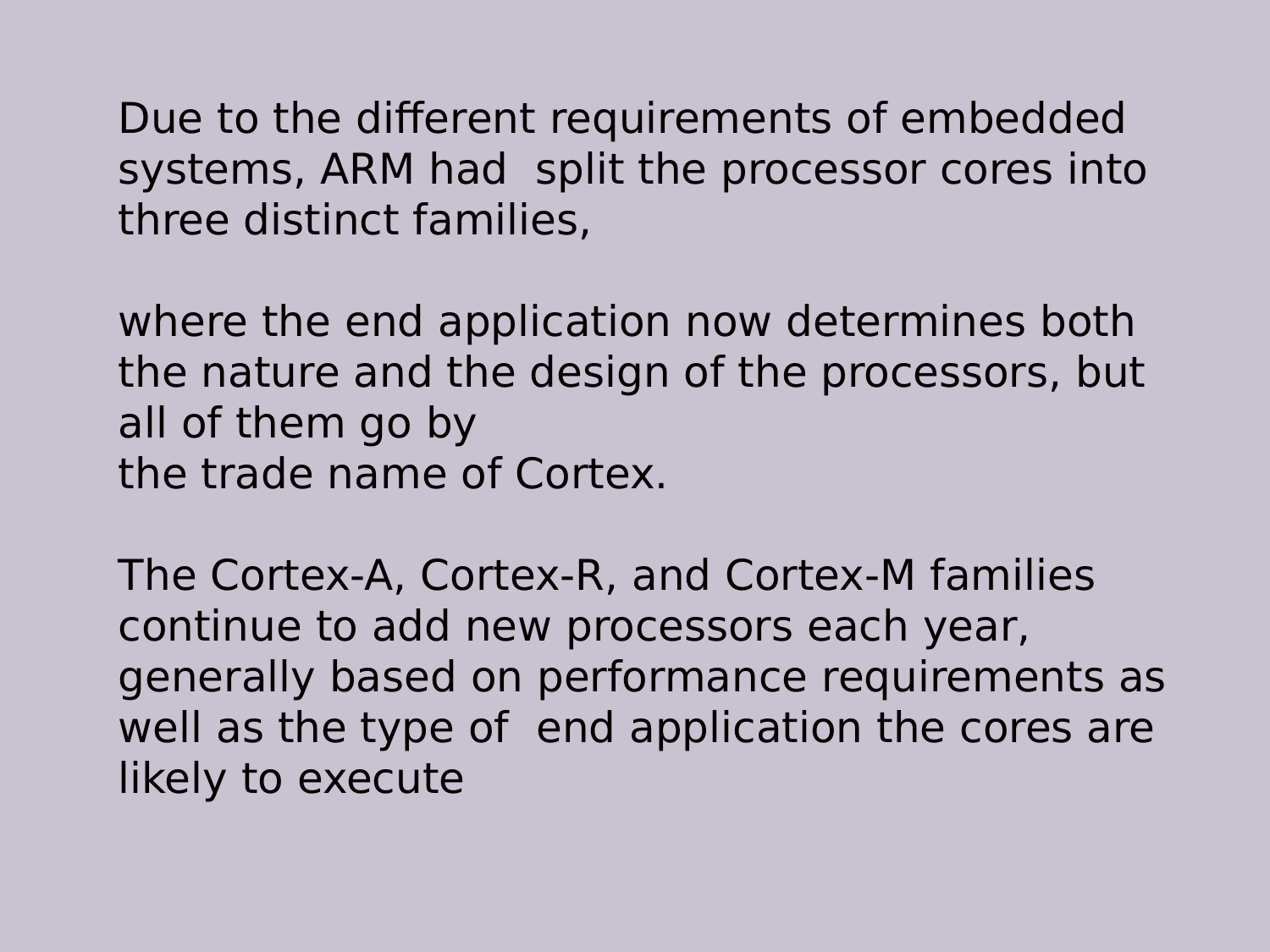

Due to the different requirements of embedded systems, ARM had  split the processor cores into three distinct families,

where the end application now determines both the nature and the design of the processors, but all of them go by
the trade name of Cortex.

The Cortex-A, Cortex-R, and Cortex-M families continue to add new processors each year, generally based on performance requirements as well as the type of  end application the cores are likely to execute